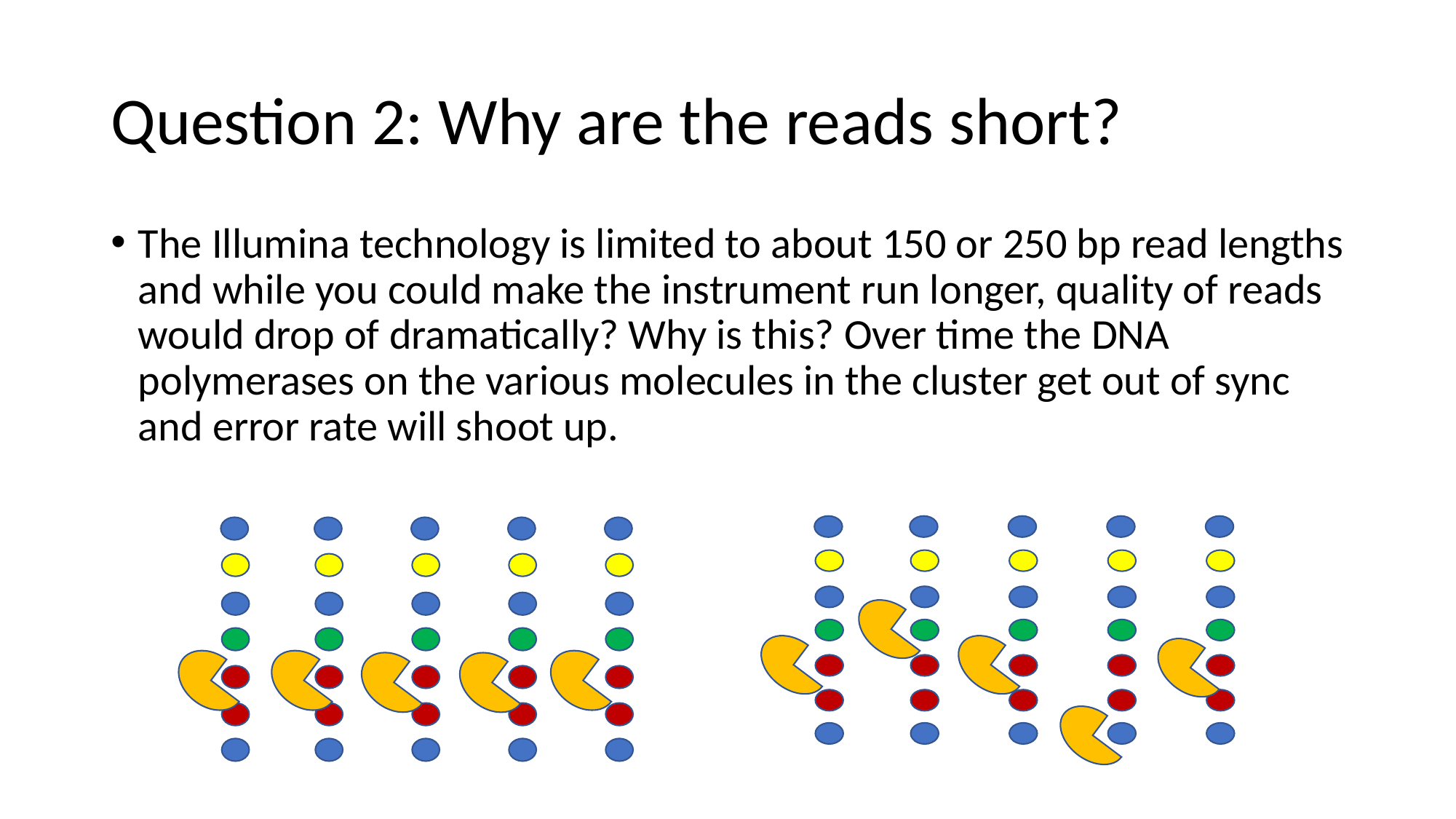

# Question 2: Why are the reads short?
The Illumina technology is limited to about 150 or 250 bp read lengths and while you could make the instrument run longer, quality of reads would drop of dramatically? Why is this? Over time the DNA polymerases on the various molecules in the cluster get out of sync and error rate will shoot up.